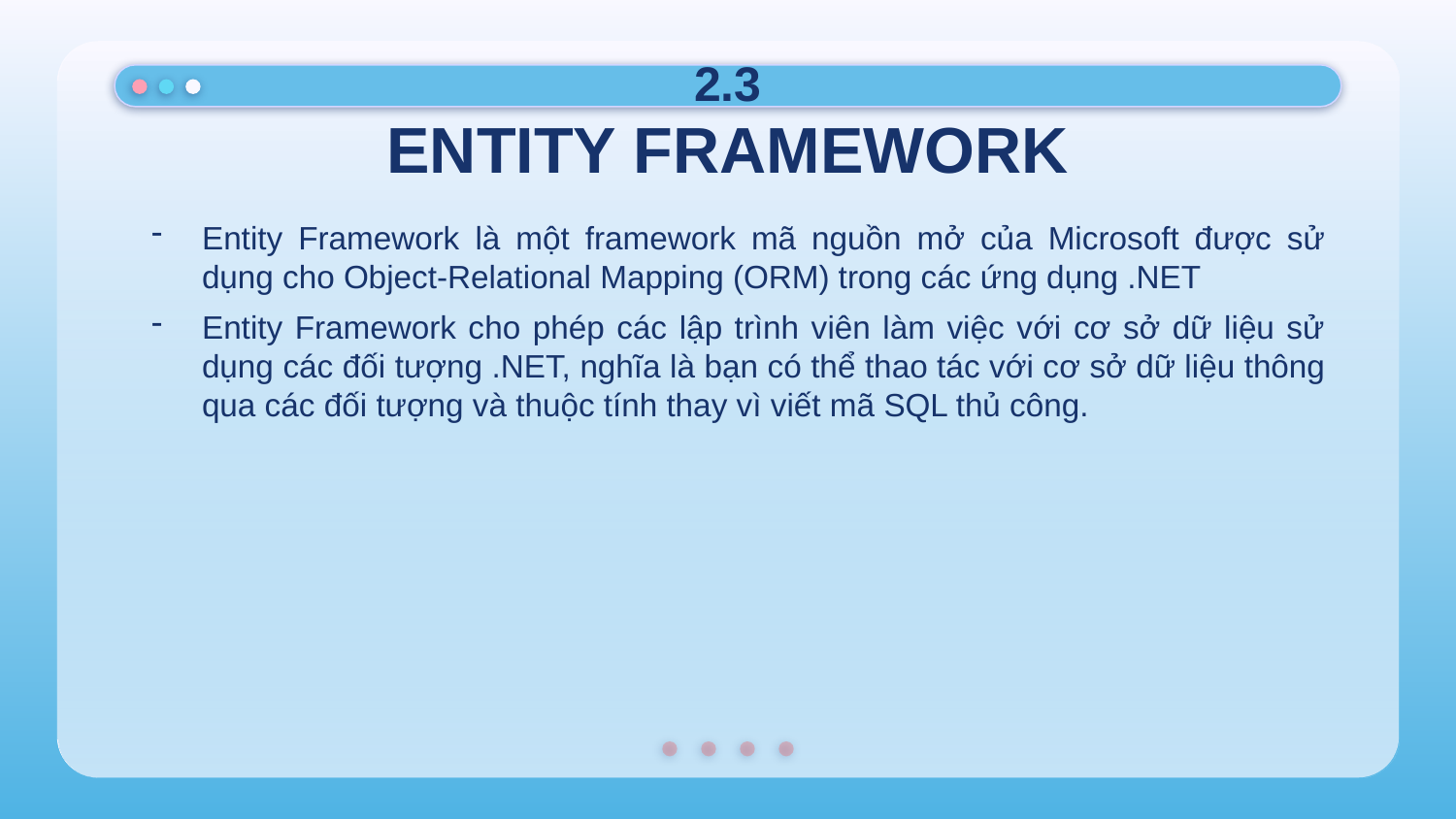

2.3
# ENTITY FRAMEWORK
Entity Framework là một framework mã nguồn mở của Microsoft được sử dụng cho Object-Relational Mapping (ORM) trong các ứng dụng .NET
Entity Framework cho phép các lập trình viên làm việc với cơ sở dữ liệu sử dụng các đối tượng .NET, nghĩa là bạn có thể thao tác với cơ sở dữ liệu thông qua các đối tượng và thuộc tính thay vì viết mã SQL thủ công.